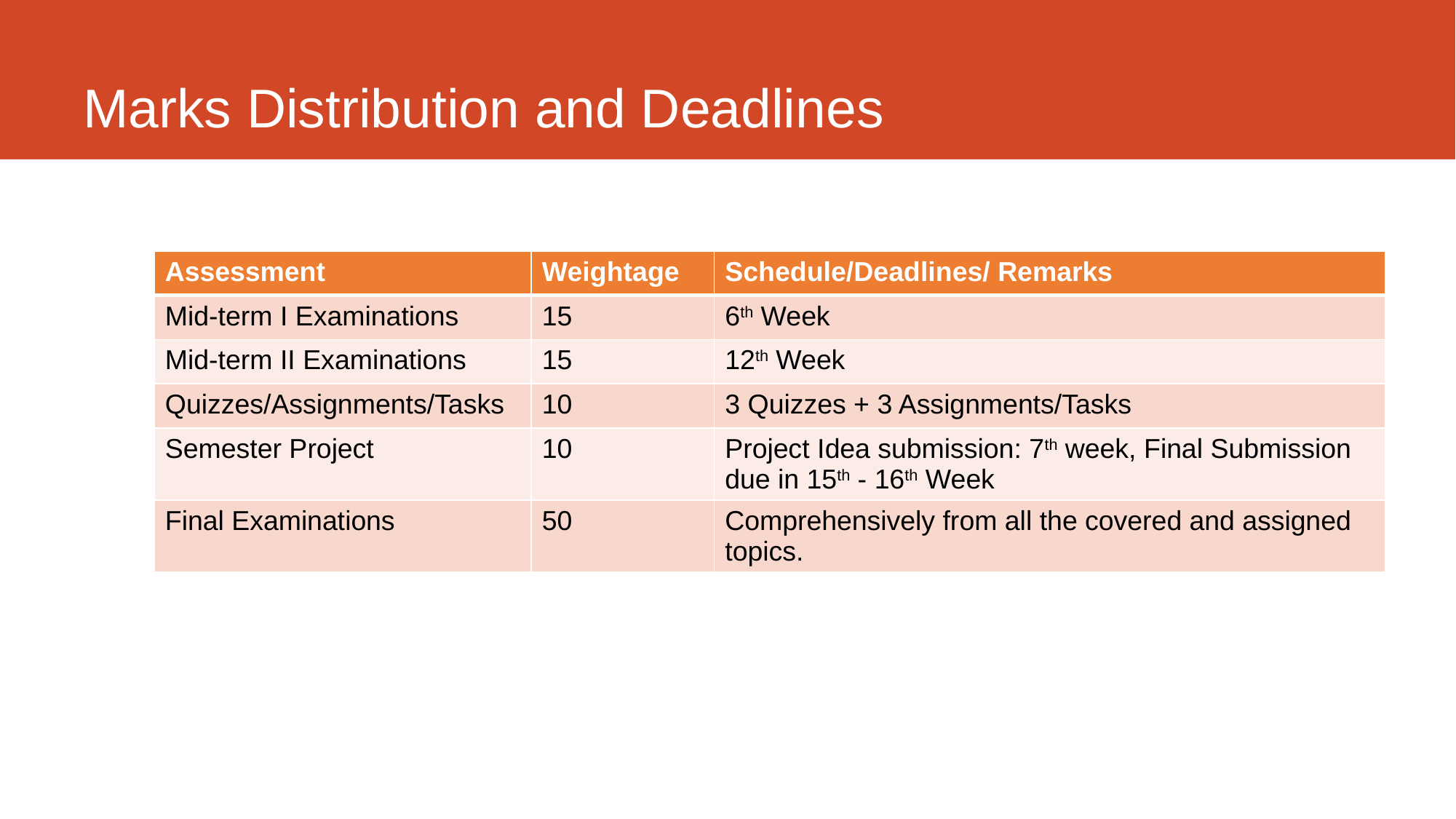

# Marks Distribution and Deadlines
| Assessment | Weightage | Schedule/Deadlines/ Remarks |
| --- | --- | --- |
| Mid-term I Examinations | 15 | 6th Week |
| Mid-term II Examinations | 15 | 12th Week |
| Quizzes/Assignments/Tasks | 10 | 3 Quizzes + 3 Assignments/Tasks |
| Semester Project | 10 | Project Idea submission: 7th week, Final Submission due in 15th - 16th Week |
| Final Examinations | 50 | Comprehensively from all the covered and assigned topics. |